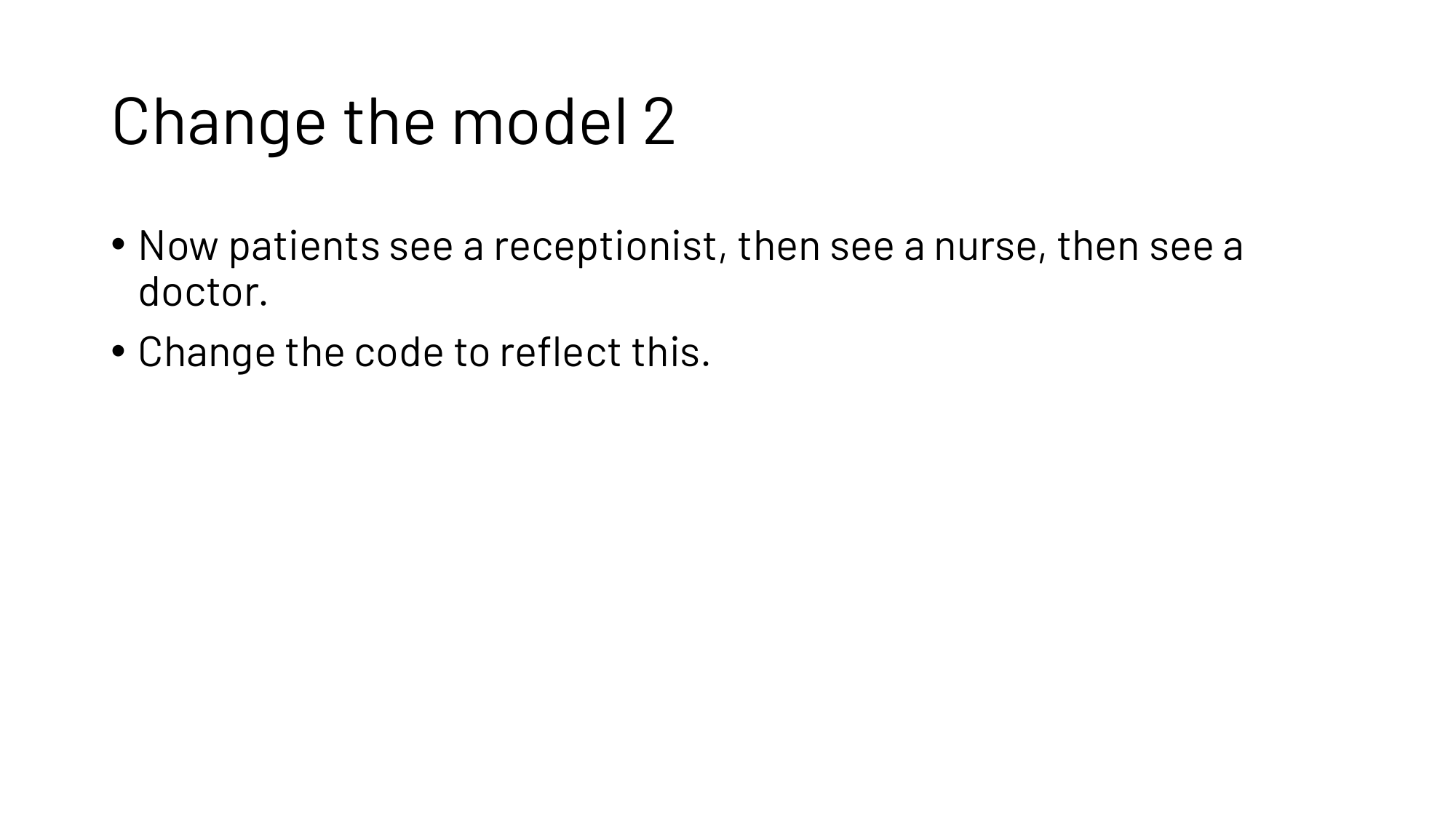

# Change the model 2
Now patients see a receptionist, then see a nurse, then see a doctor.
Change the code to reflect this.